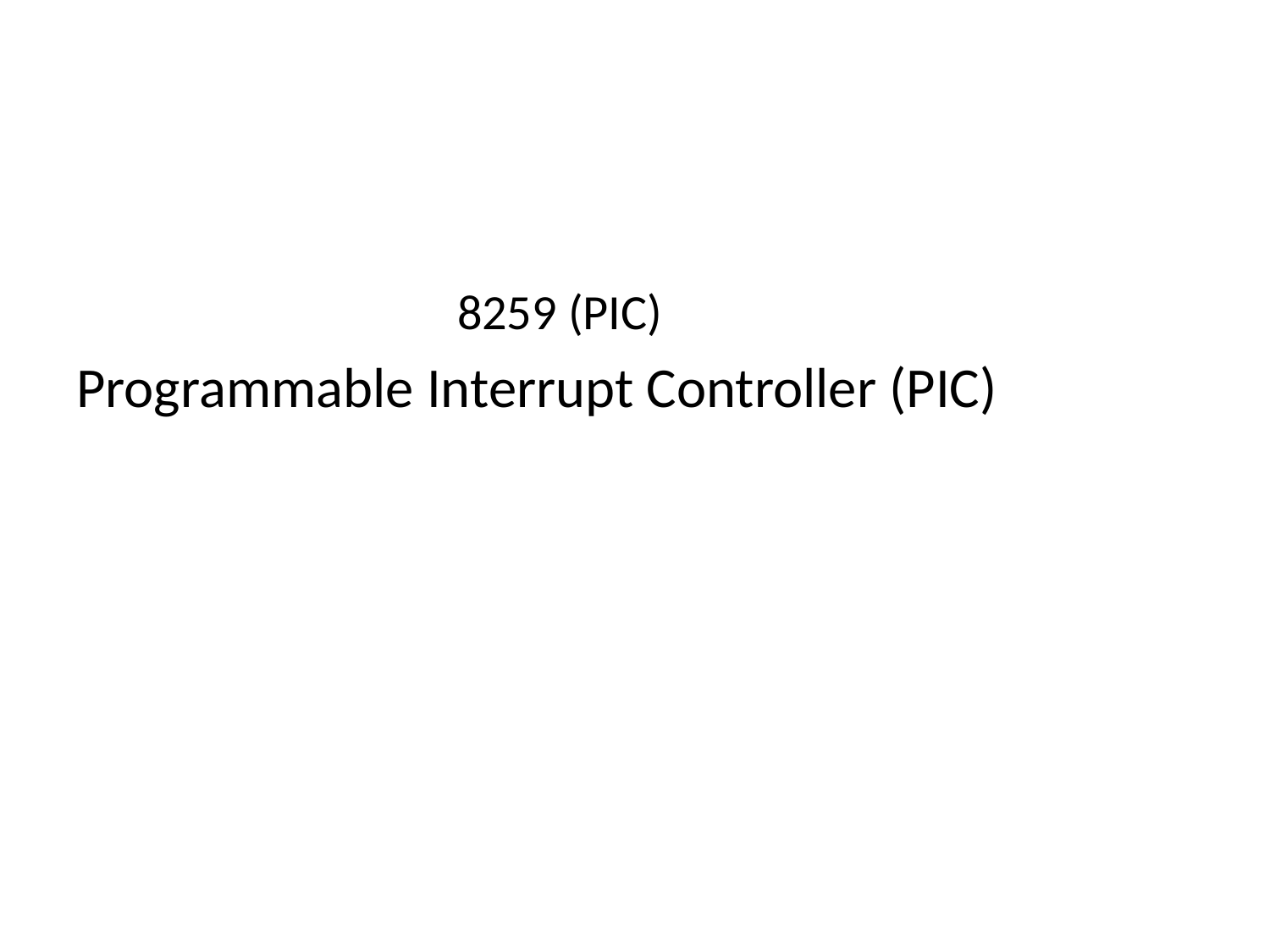

#

8259 (PIC)
Programmable Interrupt Controller (PIC)